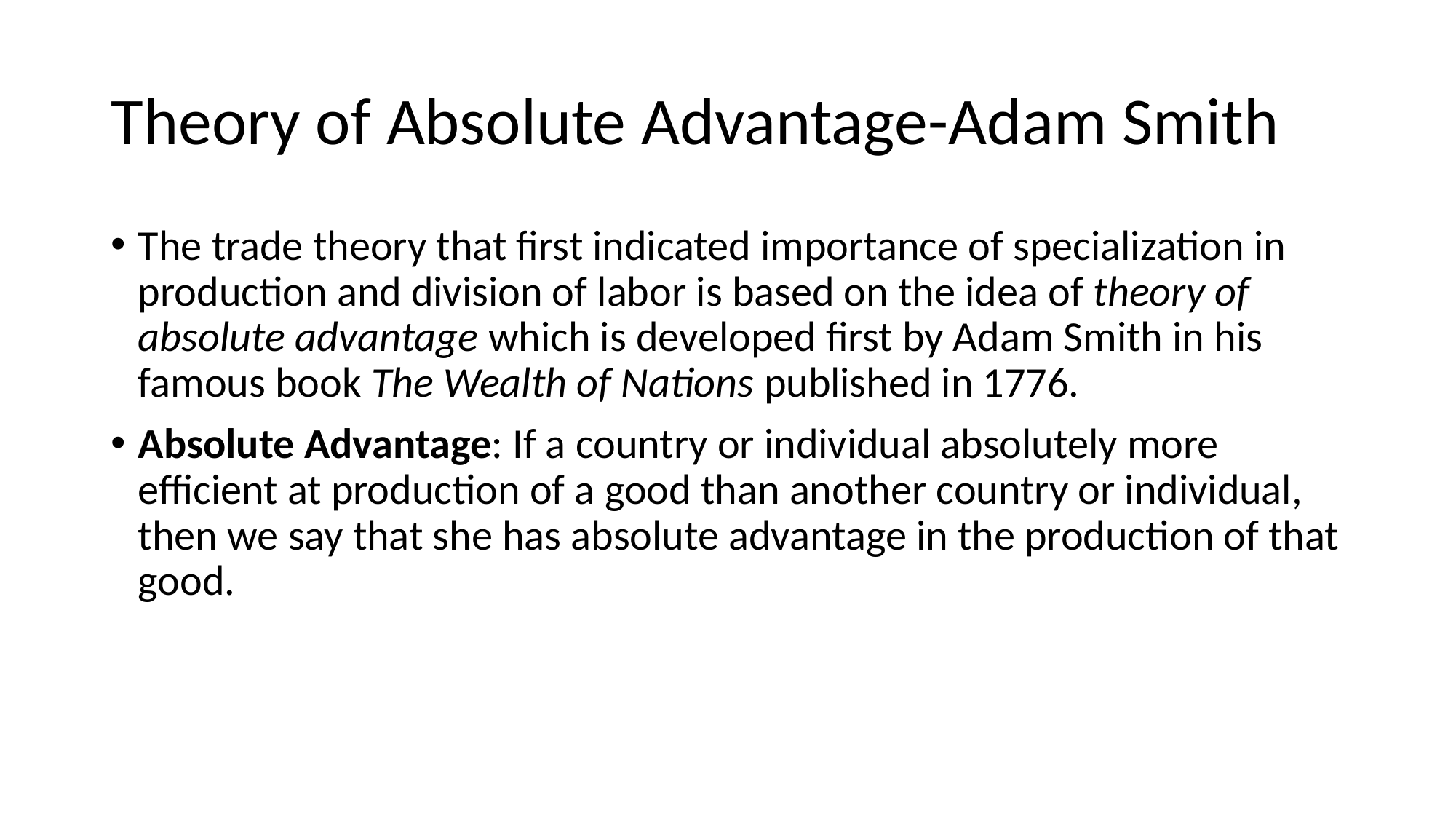

# Theory of Absolute Advantage-Adam Smith
The trade theory that first indicated importance of specialization in production and division of labor is based on the idea of theory of absolute advantage which is developed first by Adam Smith in his famous book The Wealth of Nations published in 1776.
Absolute Advantage: If a country or individual absolutely more efficient at production of a good than another country or individual, then we say that she has absolute advantage in the production of that good.